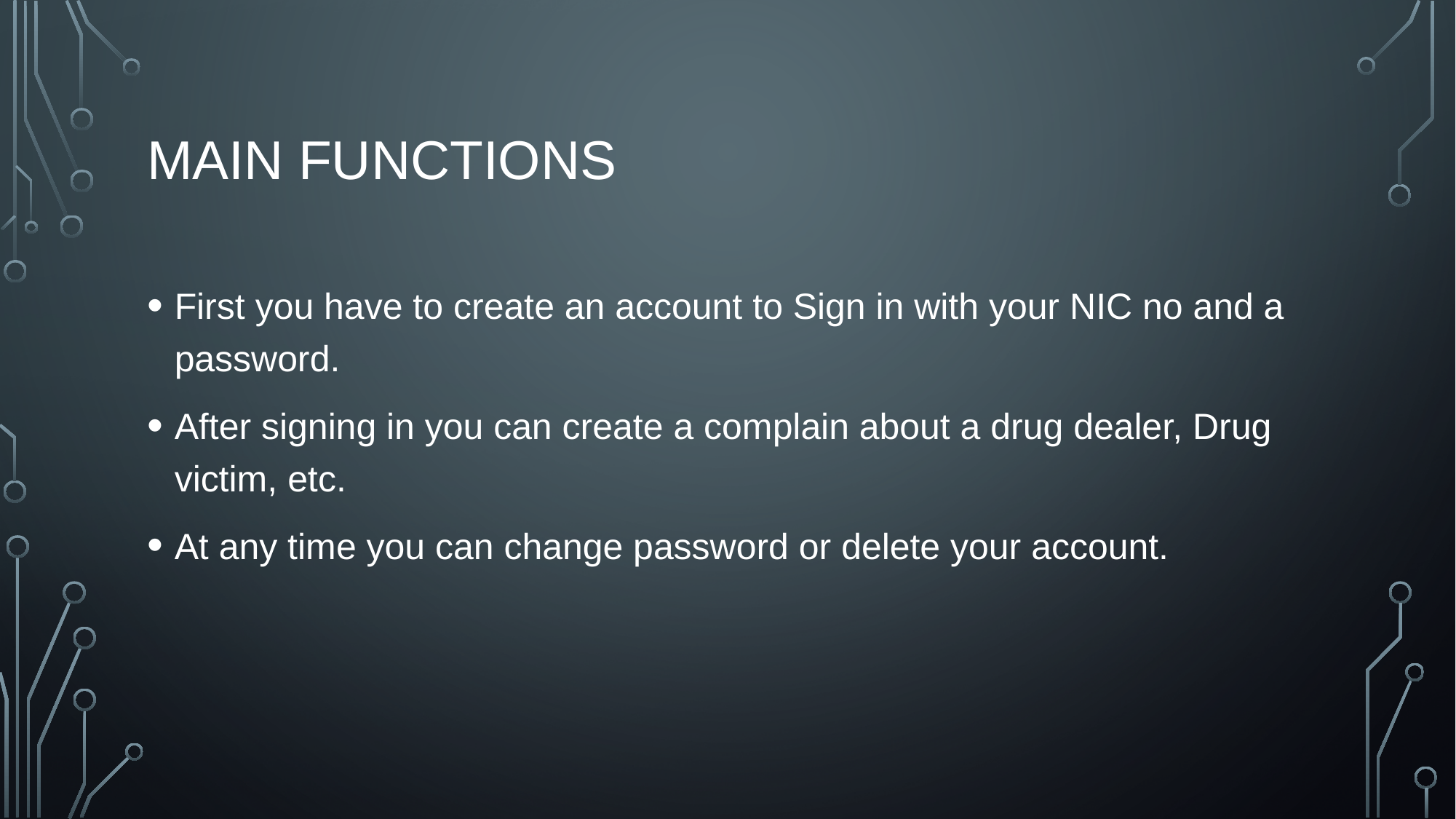

# Main Functions
First you have to create an account to Sign in with your NIC no and a password.
After signing in you can create a complain about a drug dealer, Drug victim, etc.
At any time you can change password or delete your account.